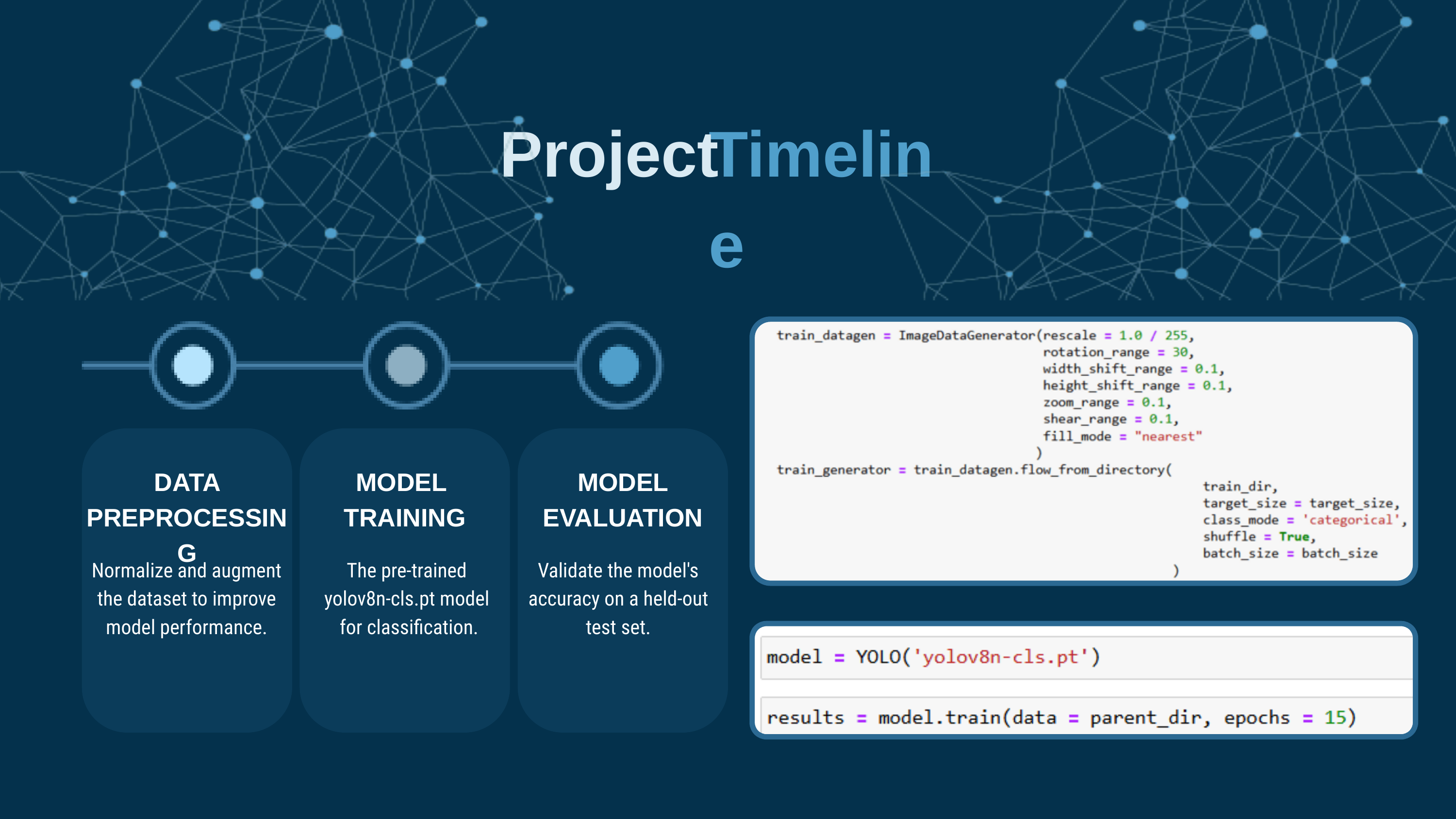

Project
Timeline

DATA PREPROCESSING

MODEL
TRAINING

MODEL EVALUATION
Normalize and augment the dataset to improve model performance.

The pre-trained
yolov8n-cls.pt model
for classification.

Validate the model's accuracy on a held-out test set.